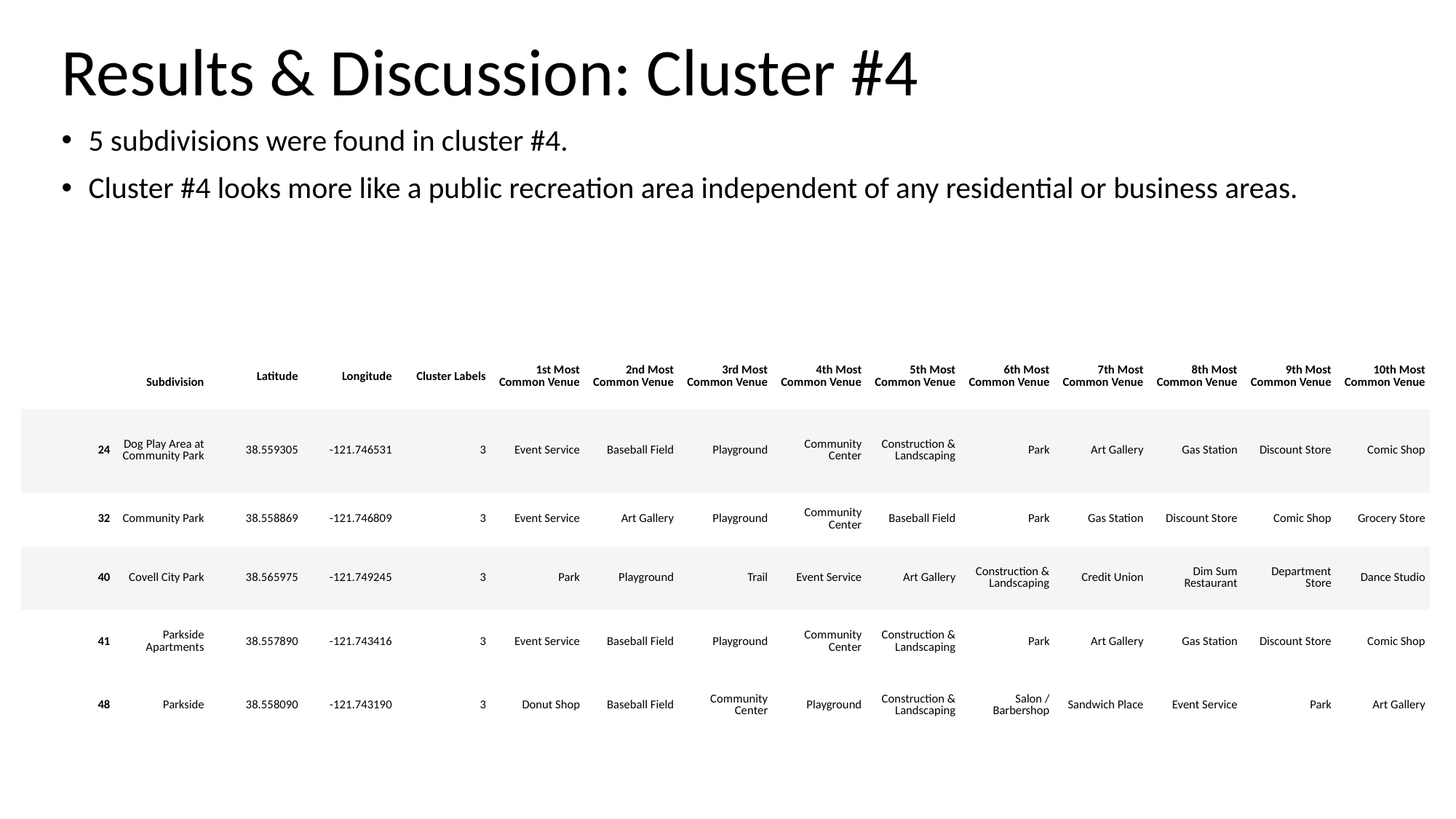

# Results & Discussion: Cluster #4
5 subdivisions were found in cluster #4.
Cluster #4 looks more like a public recreation area independent of any residential or business areas.
|  | Subdivision | Latitude | Longitude | Cluster Labels | 1st Most Common Venue | 2nd Most Common Venue | 3rd Most Common Venue | 4th Most Common Venue | 5th Most Common Venue | 6th Most Common Venue | 7th Most Common Venue | 8th Most Common Venue | 9th Most Common Venue | 10th Most Common Venue |
| --- | --- | --- | --- | --- | --- | --- | --- | --- | --- | --- | --- | --- | --- | --- |
| 24 | Dog Play Area at Community Park | 38.559305 | -121.746531 | 3 | Event Service | Baseball Field | Playground | Community Center | Construction & Landscaping | Park | Art Gallery | Gas Station | Discount Store | Comic Shop |
| 32 | Community Park | 38.558869 | -121.746809 | 3 | Event Service | Art Gallery | Playground | Community Center | Baseball Field | Park | Gas Station | Discount Store | Comic Shop | Grocery Store |
| 40 | Covell City Park | 38.565975 | -121.749245 | 3 | Park | Playground | Trail | Event Service | Art Gallery | Construction & Landscaping | Credit Union | Dim Sum Restaurant | Department Store | Dance Studio |
| 41 | Parkside Apartments | 38.557890 | -121.743416 | 3 | Event Service | Baseball Field | Playground | Community Center | Construction & Landscaping | Park | Art Gallery | Gas Station | Discount Store | Comic Shop |
| 48 | Parkside | 38.558090 | -121.743190 | 3 | Donut Shop | Baseball Field | Community Center | Playground | Construction & Landscaping | Salon / Barbershop | Sandwich Place | Event Service | Park | Art Gallery |